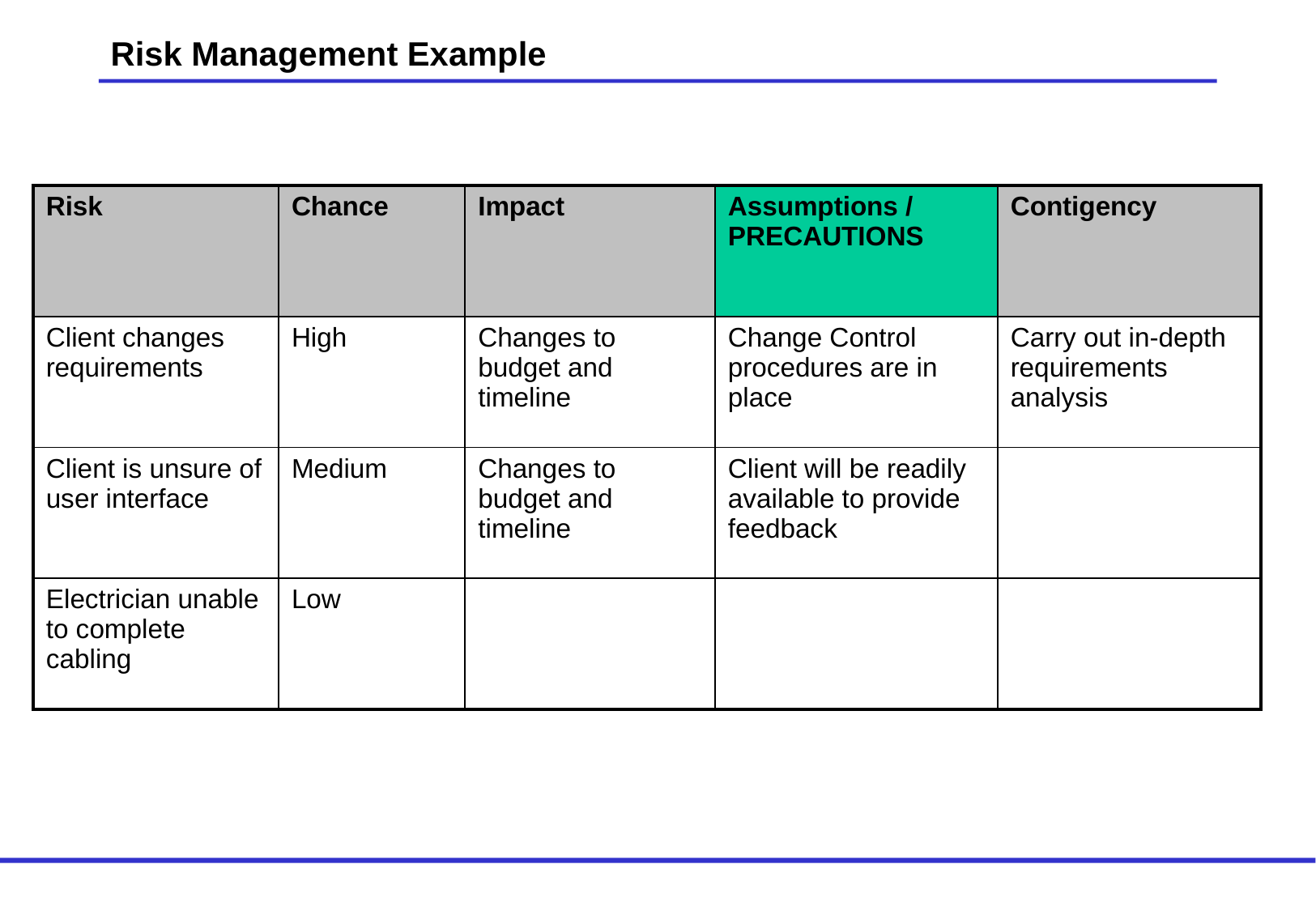

Risk Management Example
| Risk | Chance | Impact | Assumptions / PRECAUTIONS | Contigency |
| --- | --- | --- | --- | --- |
| Client changes requirements | High | Changes to budget and timeline | Change Control procedures are in place | Carry out in-depth requirements analysis |
| Client is unsure of user interface | Medium | Changes to budget and timeline | Client will be readily available to provide feedback |  |
| Electrician unable to complete cabling | Low |  |  |  |